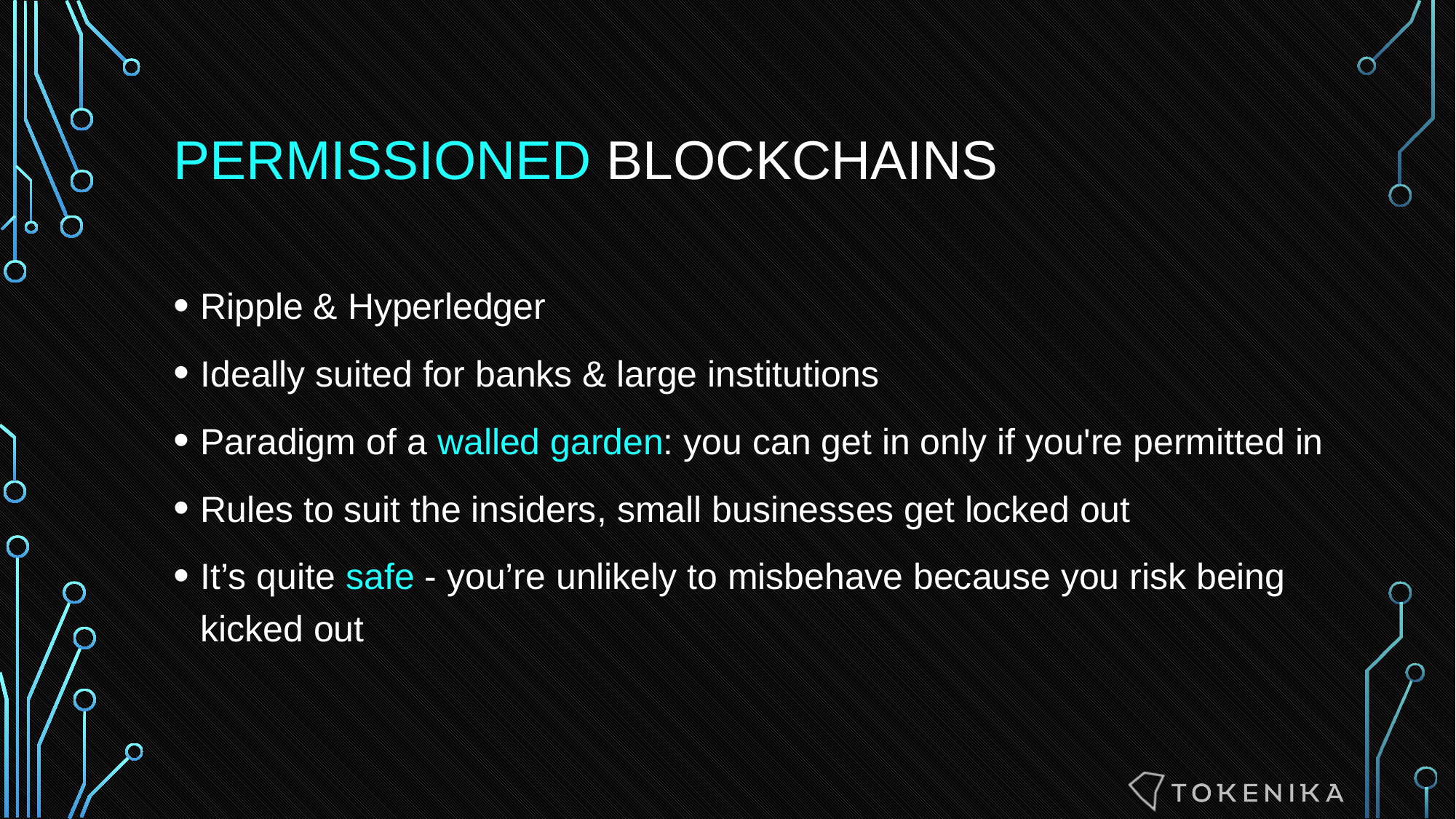

# PERMISSIONED blockchains
Ripple & Hyperledger
Ideally suited for banks & large institutions
Paradigm of a walled garden: you can get in only if you're permitted in
Rules to suit the insiders, small businesses get locked out
It’s quite safe - you’re unlikely to misbehave because you risk being kicked out